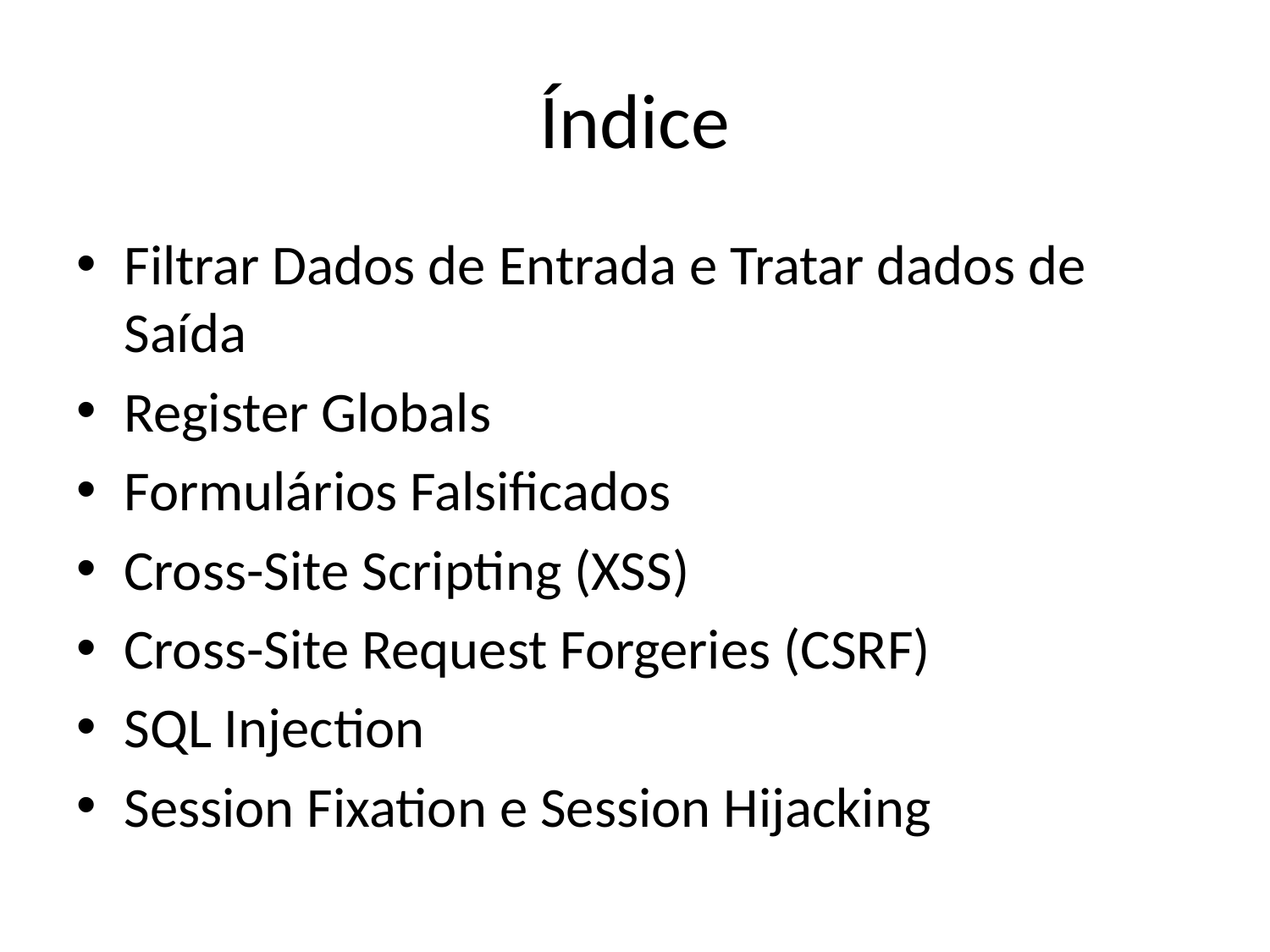

# Índice
Filtrar Dados de Entrada e Tratar dados de Saída
Register Globals
Formulários Falsificados
Cross-Site Scripting (XSS)
Cross-Site Request Forgeries (CSRF)
SQL Injection
Session Fixation e Session Hijacking